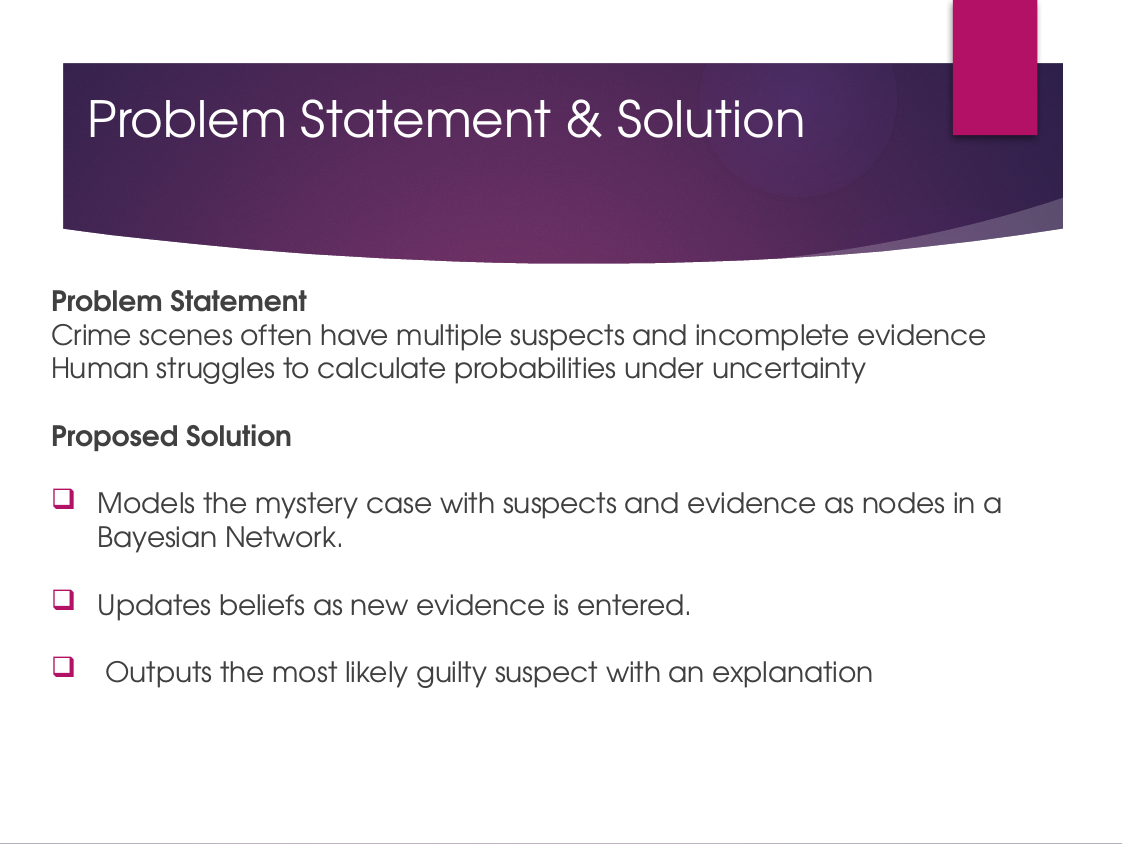

# Problem Statement & Solution
Problem Statement
Crime scenes often have multiple suspects and incomplete evidence Human struggles to calculate probabilities under uncertainty
Proposed Solution
Models the mystery case with suspects and evidence as nodes in a Bayesian Network.

Updates beliefs as new evidence is entered.

 Outputs the most likely guilty suspect with an explanation
3